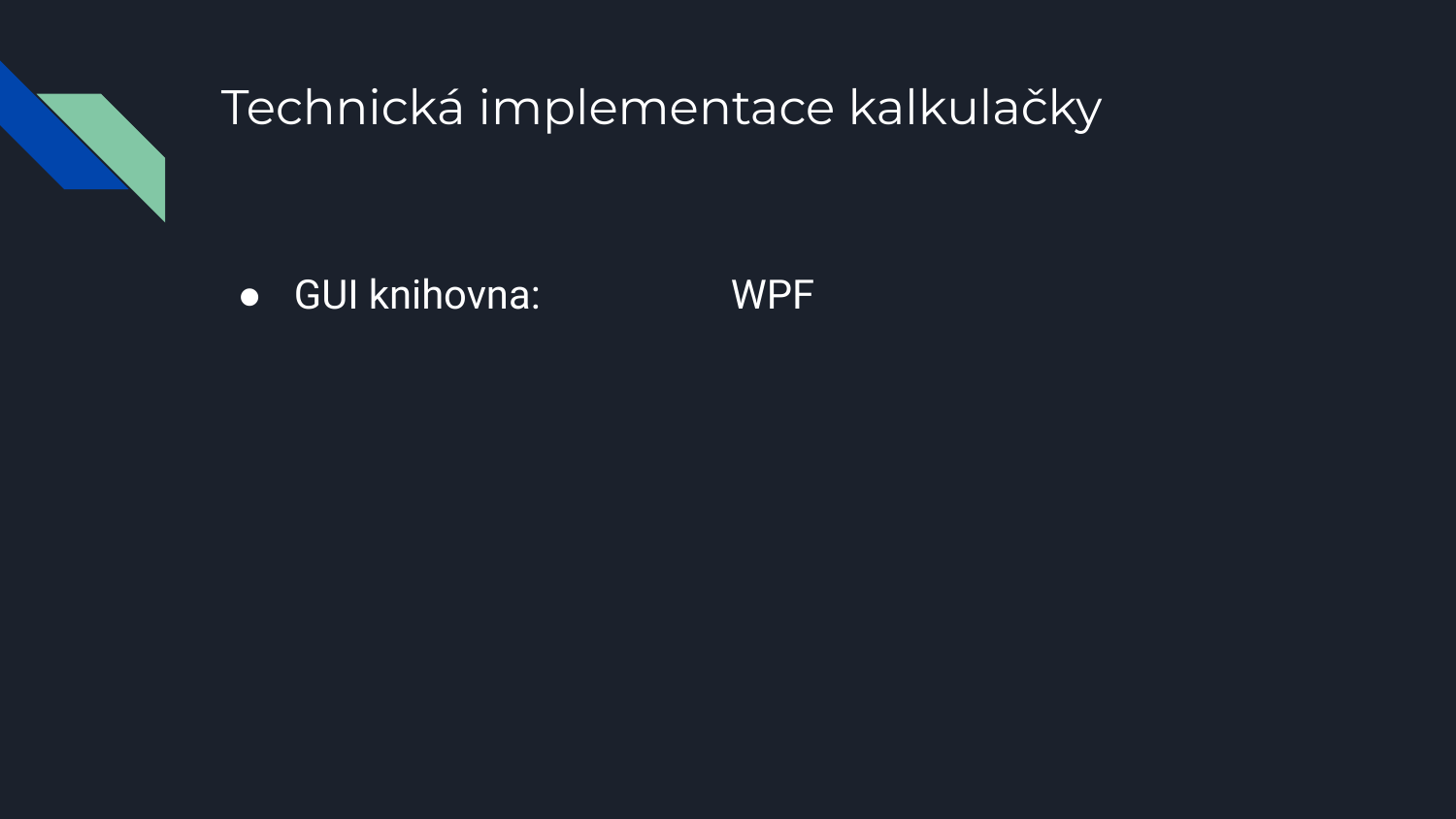

# Technická implementace kalkulačky
GUI knihovna:		WPF